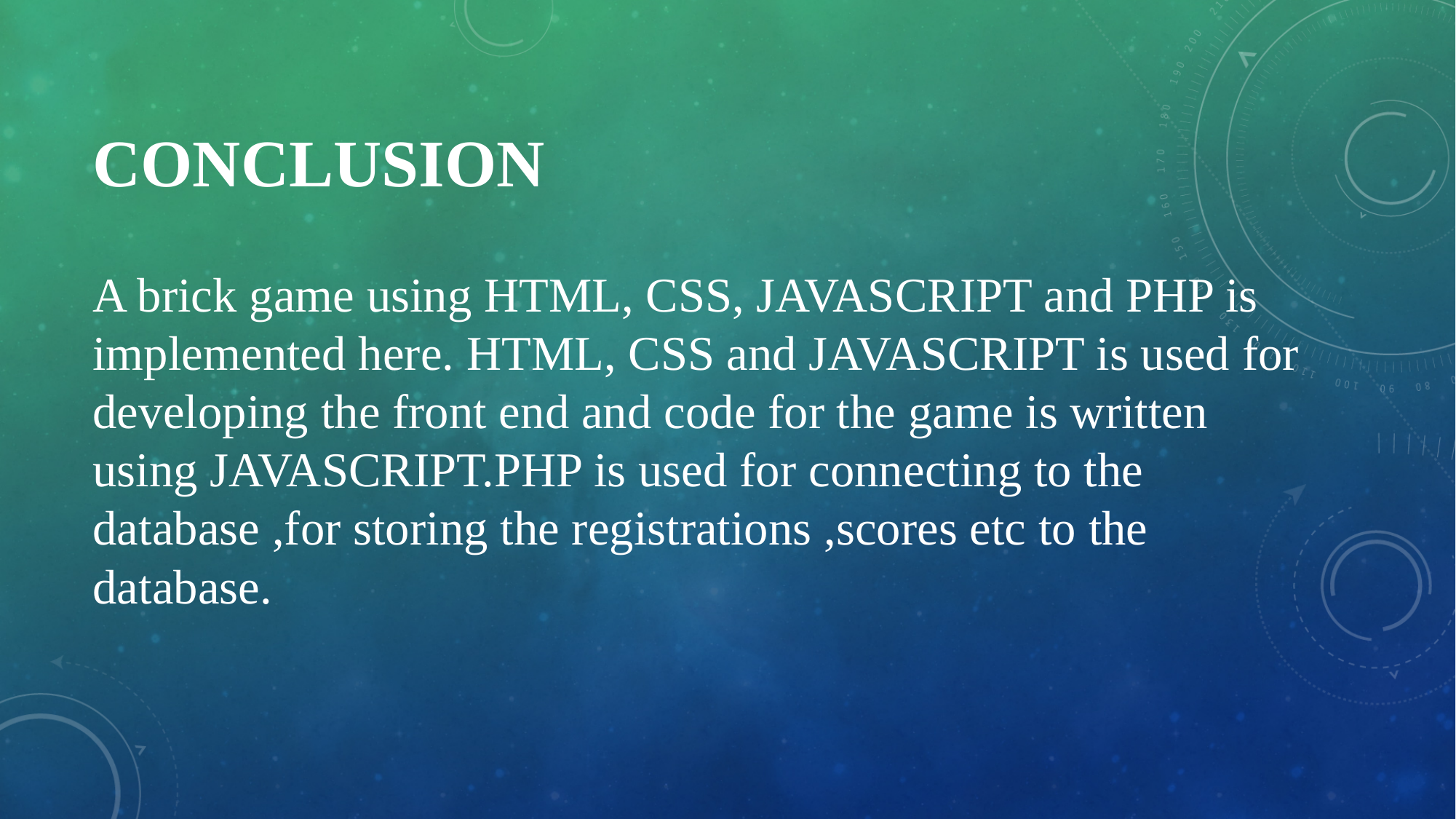

# conclusion
A brick game using HTML, CSS, JAVASCRIPT and PHP is implemented here. HTML, CSS and JAVASCRIPT is used for developing the front end and code for the game is written using JAVASCRIPT.PHP is used for connecting to the database ,for storing the registrations ,scores etc to the database.